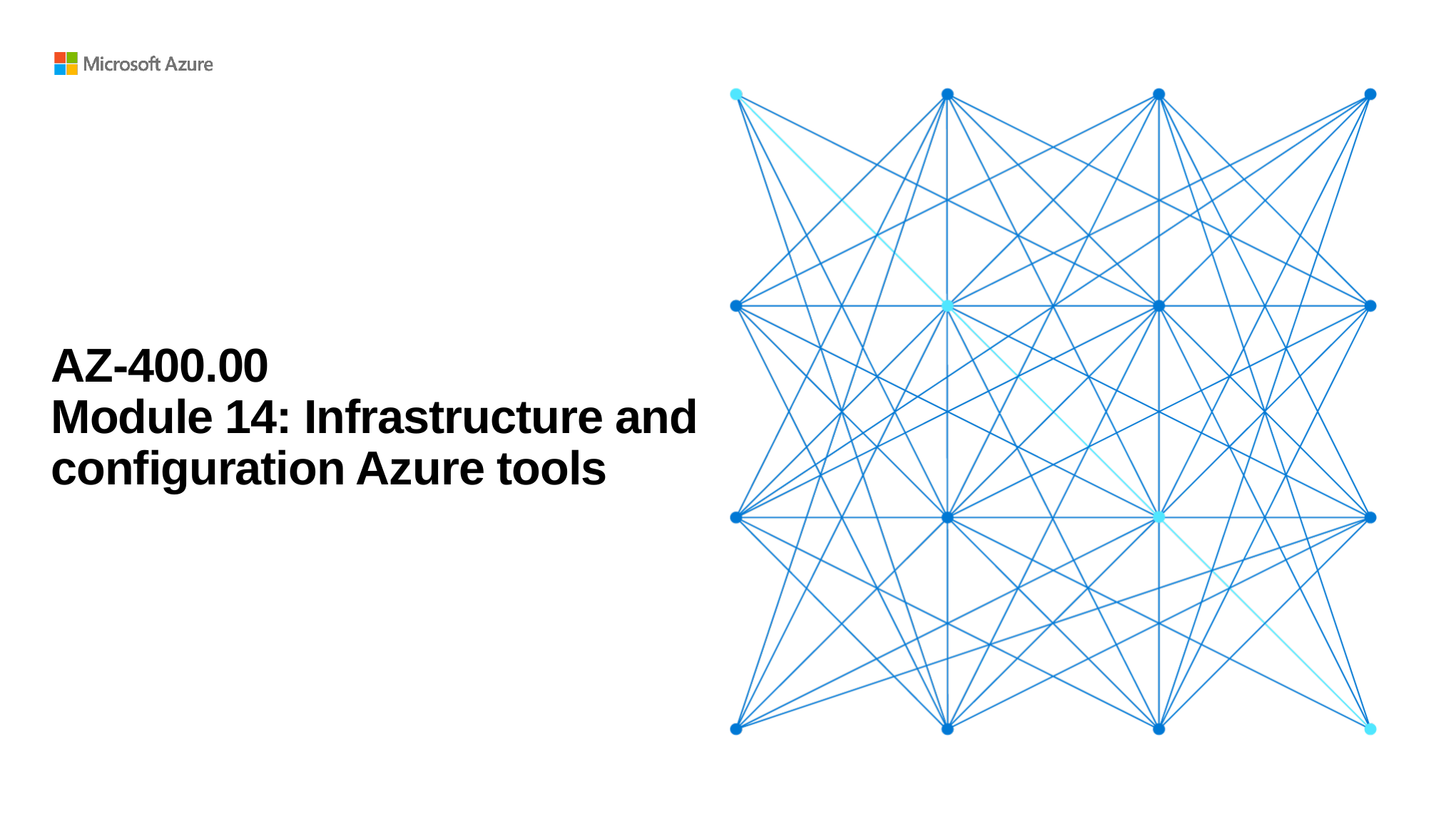

# AZ-400.00 Module 14: Infrastructure and configuration Azure tools